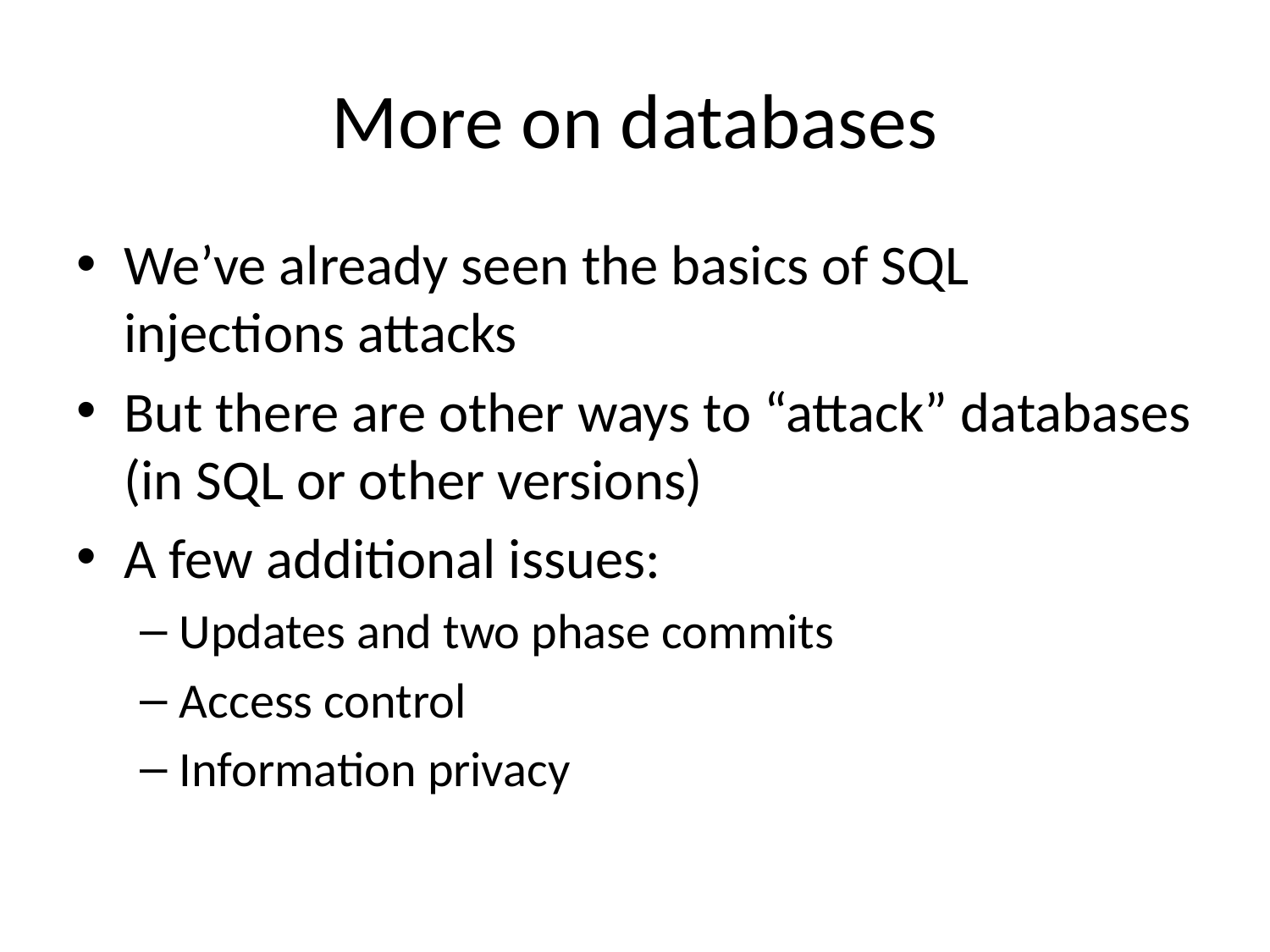

# More on databases
We’ve already seen the basics of SQL injections attacks
But there are other ways to “attack” databases (in SQL or other versions)
A few additional issues:
Updates and two phase commits
Access control
Information privacy